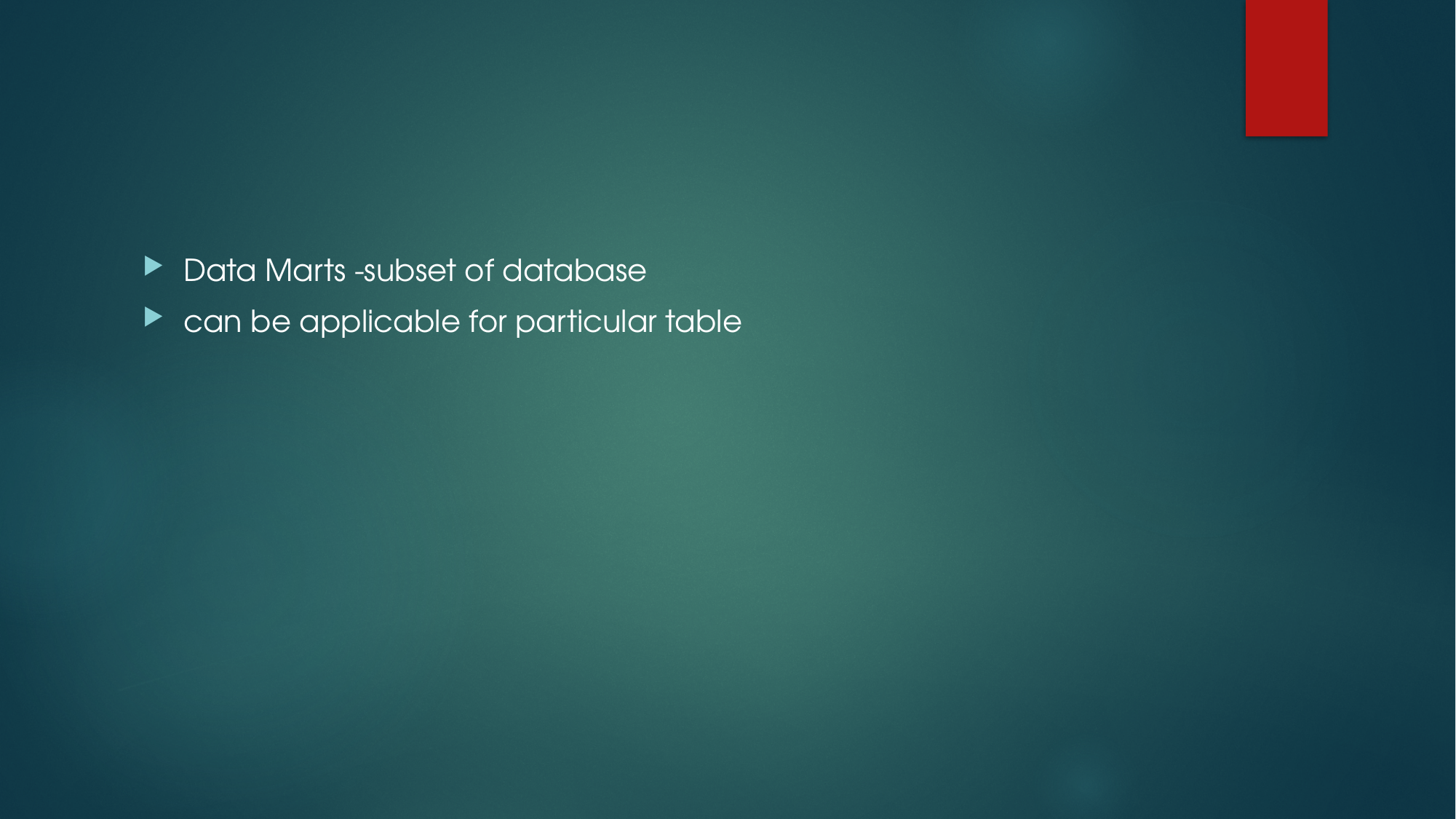

#
Data Marts -subset of database
can be applicable for particular table